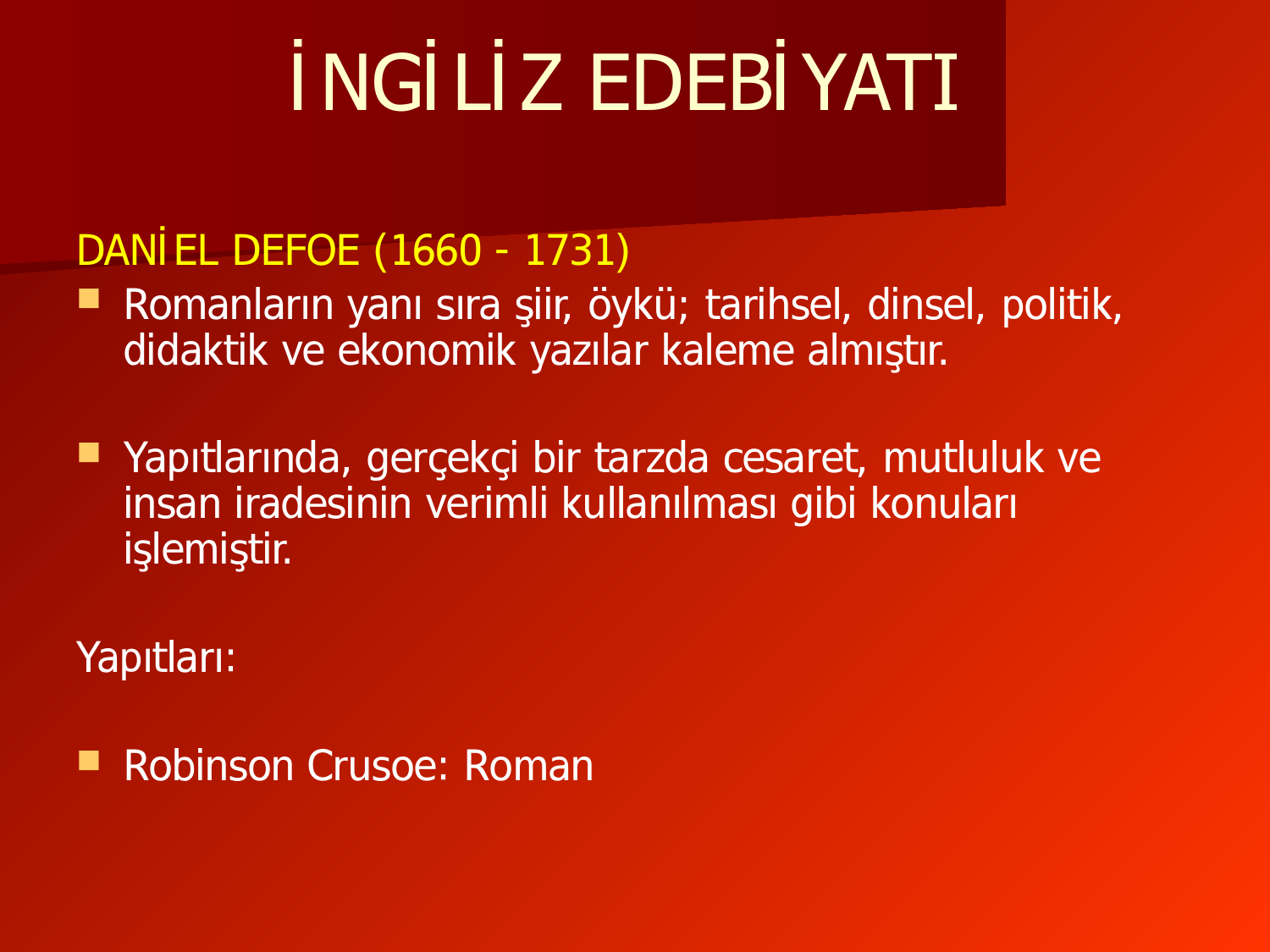

# İNGİLİZ EDEBİYATI
DANİEL DEFOE (1660 - 1731)
Romanların yanı sıra şiir, öykü; tarihsel, dinsel, politik, didaktik ve ekonomik yazılar kaleme almıştır.

Yapıtlarında, gerçekçi bir tarzda cesaret, mutluluk ve insan iradesinin verimli kullanılması gibi konuları işlemiştir.

Yapıtları:

Robinson Crusoe: Roman